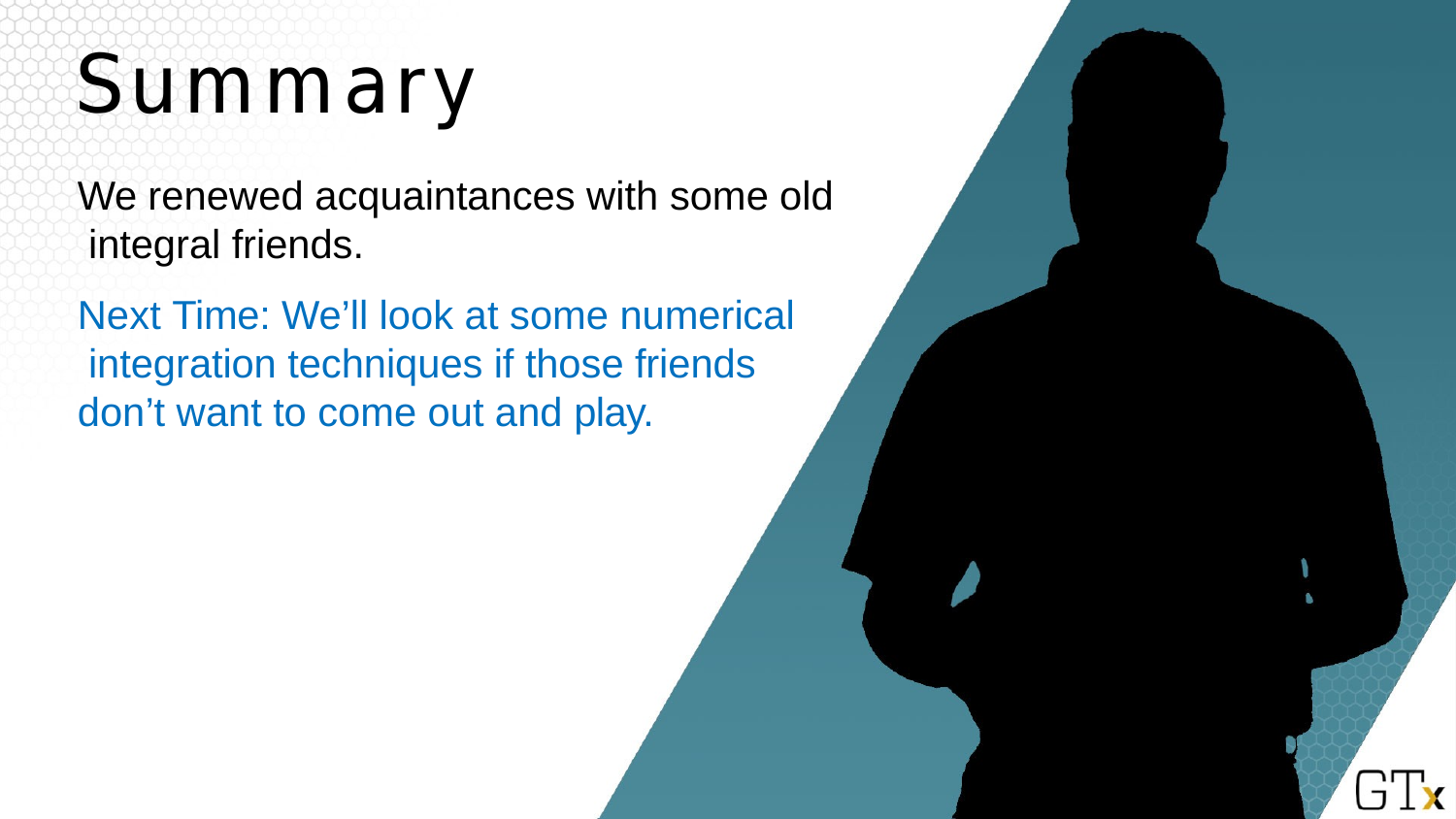

# Summary
We renewed acquaintances with some old  integral friends.
Next Time: We’ll look at some numerical  integration techniques if those friends  don’t want to come out and play.